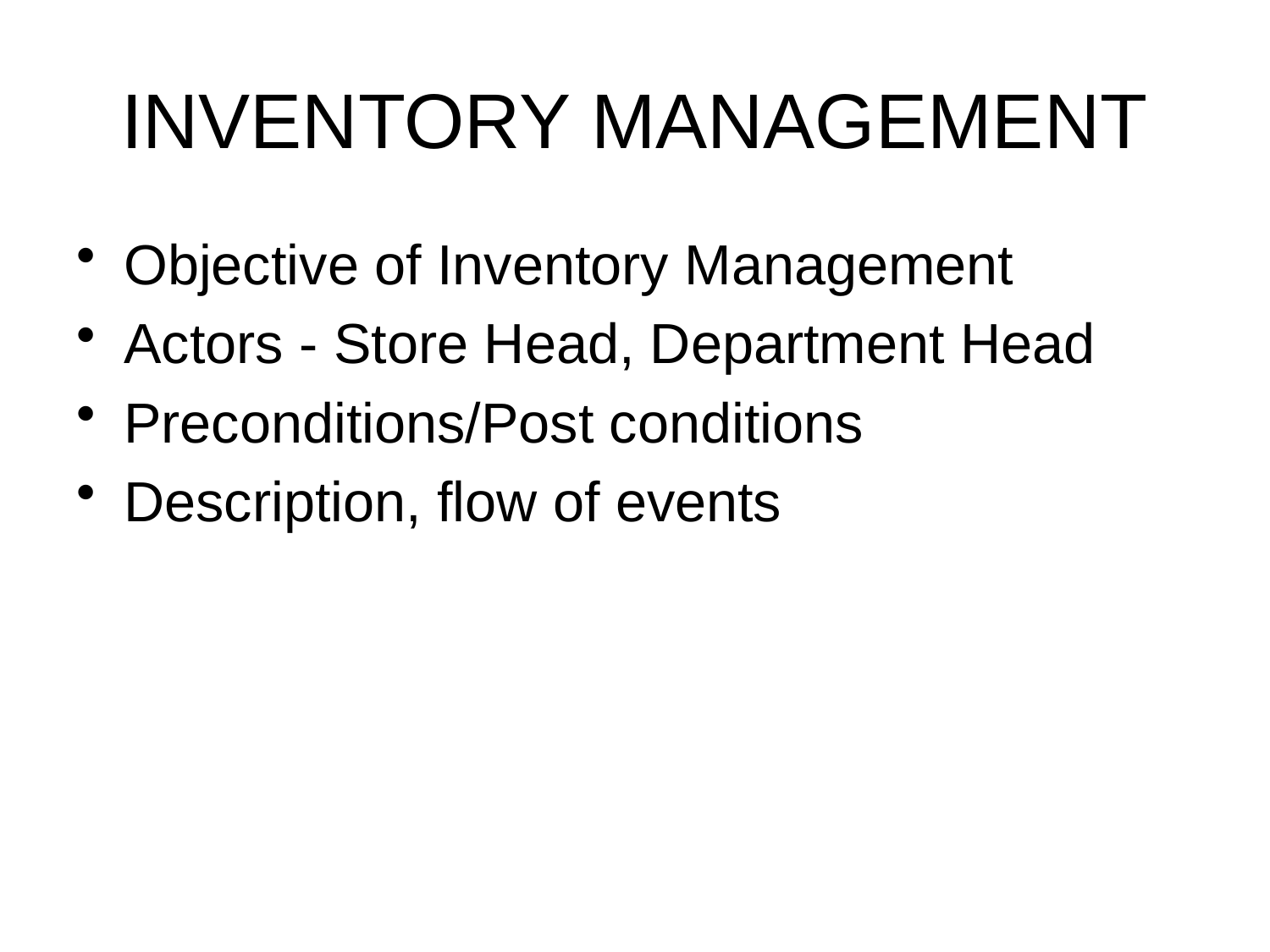

# INVENTORY MANAGEMENT
Objective of Inventory Management
Actors - Store Head, Department Head
Preconditions/Post conditions
Description, flow of events